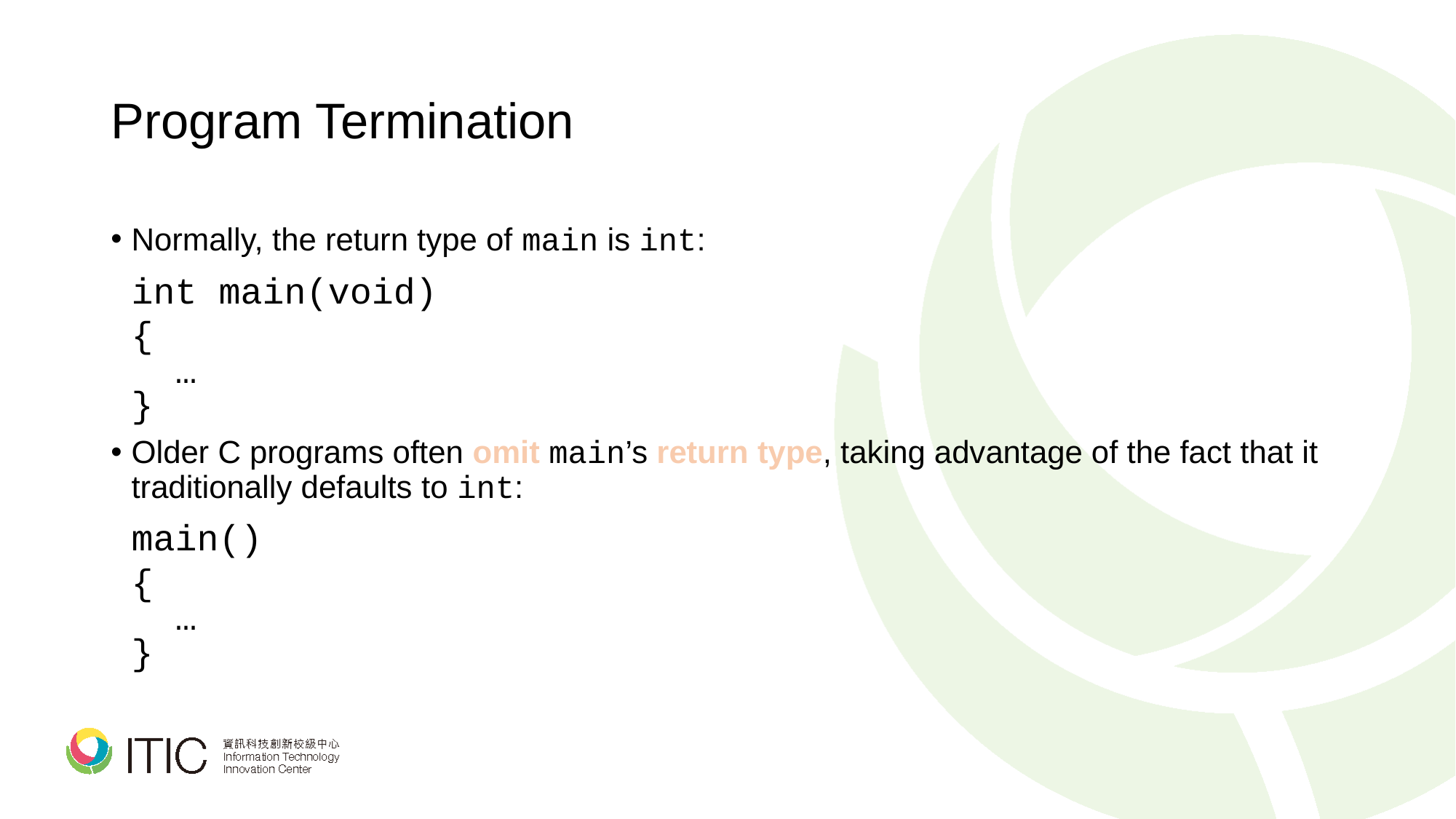

# Program Termination
Normally, the return type of main is int:
	int main(void)
	{
	  …
	}
Older C programs often omit main’s return type, taking advantage of the fact that it traditionally defaults to int:
	main()
	{
	  …
	}